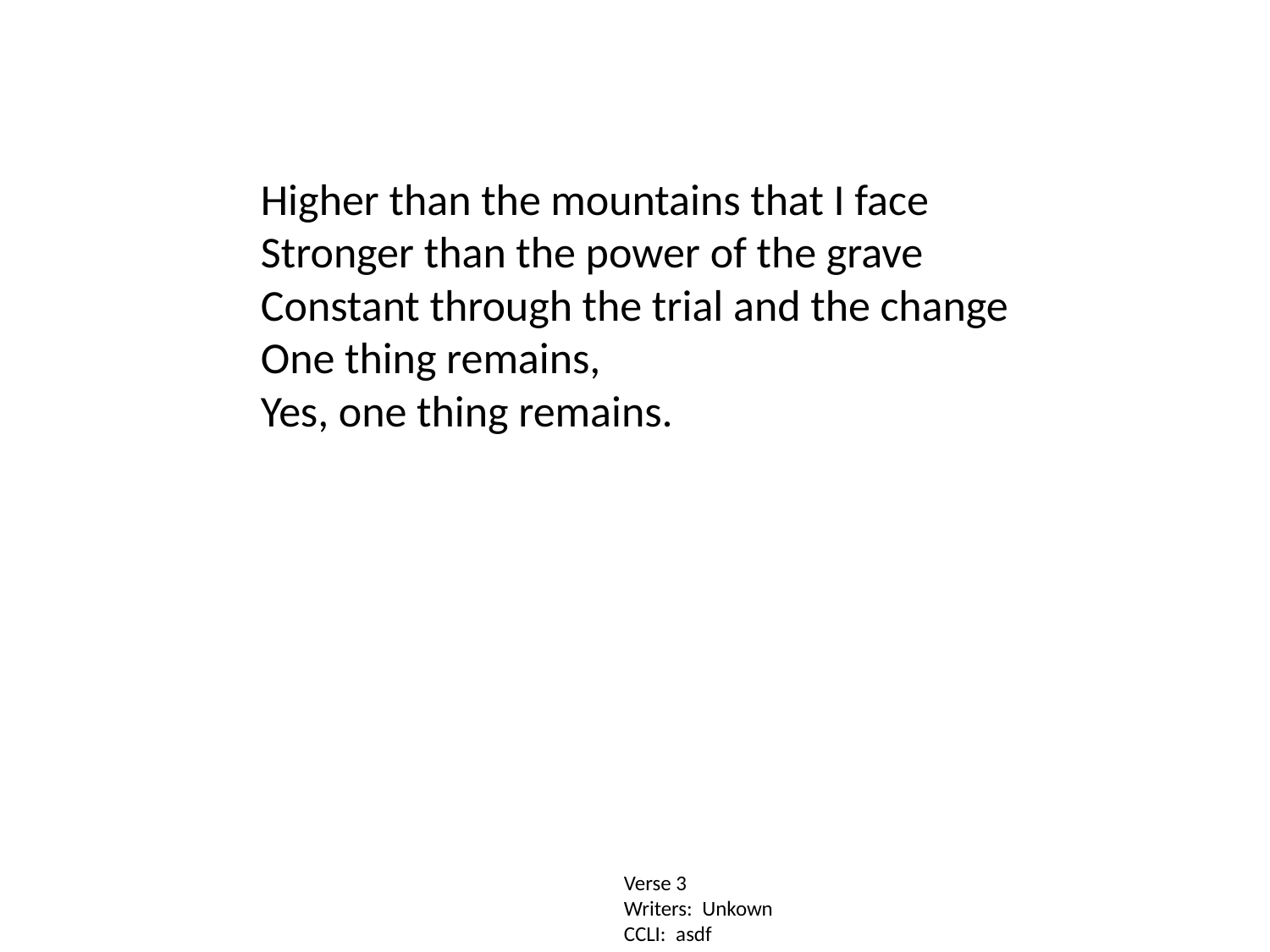

Higher than the mountains that I face
Stronger than the power of the grave
Constant through the trial and the change
One thing remains,
Yes, one thing remains.

Verse 3
Writers:  Unkown
CCLI:  asdf